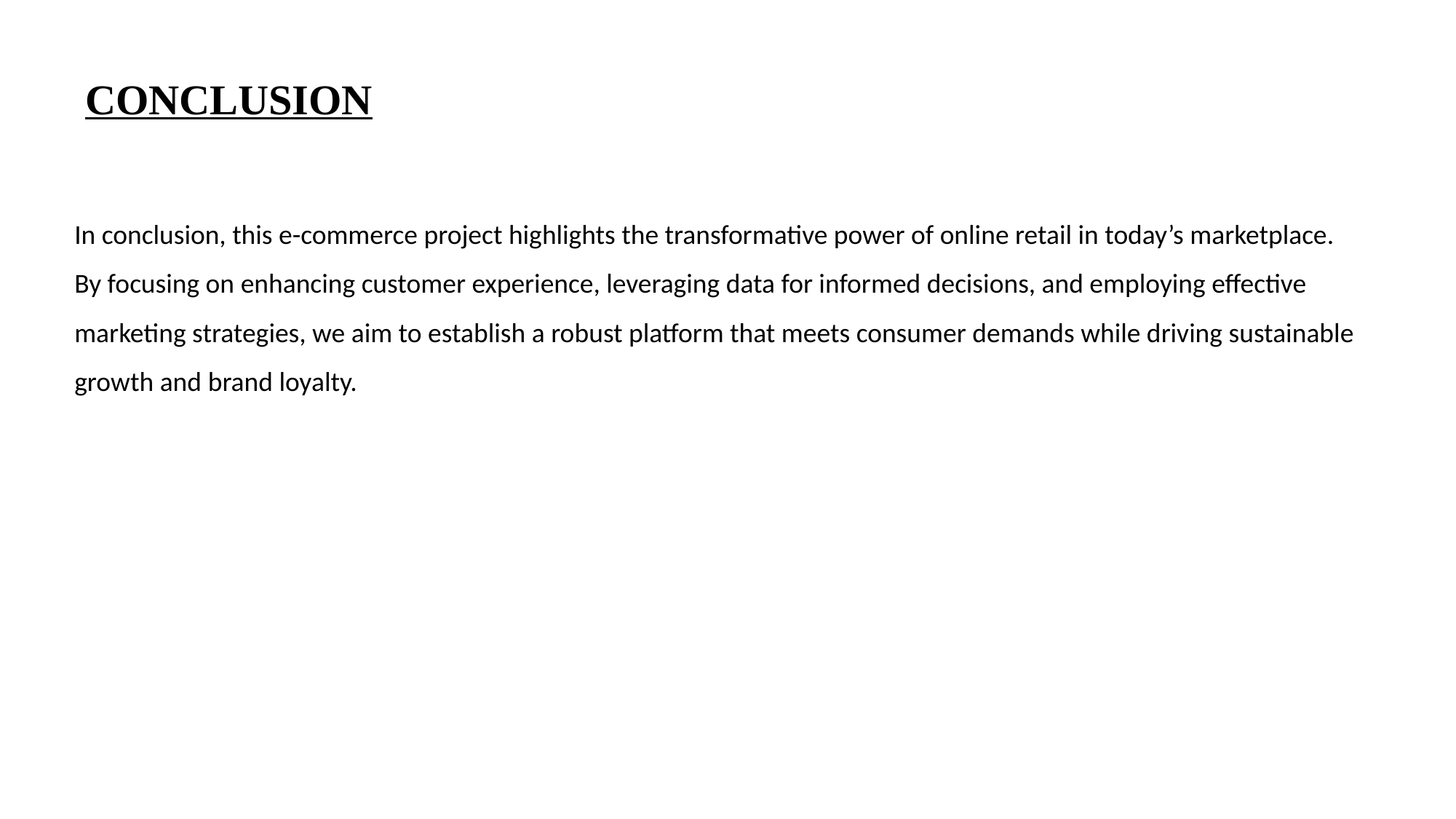

CONCLUSION

In conclusion, this e-commerce project highlights the transformative power of online retail in today’s marketplace. By focusing on enhancing customer experience, leveraging data for informed decisions, and employing effective marketing strategies, we aim to establish a robust platform that meets consumer demands while driving sustainable growth and brand loyalty.